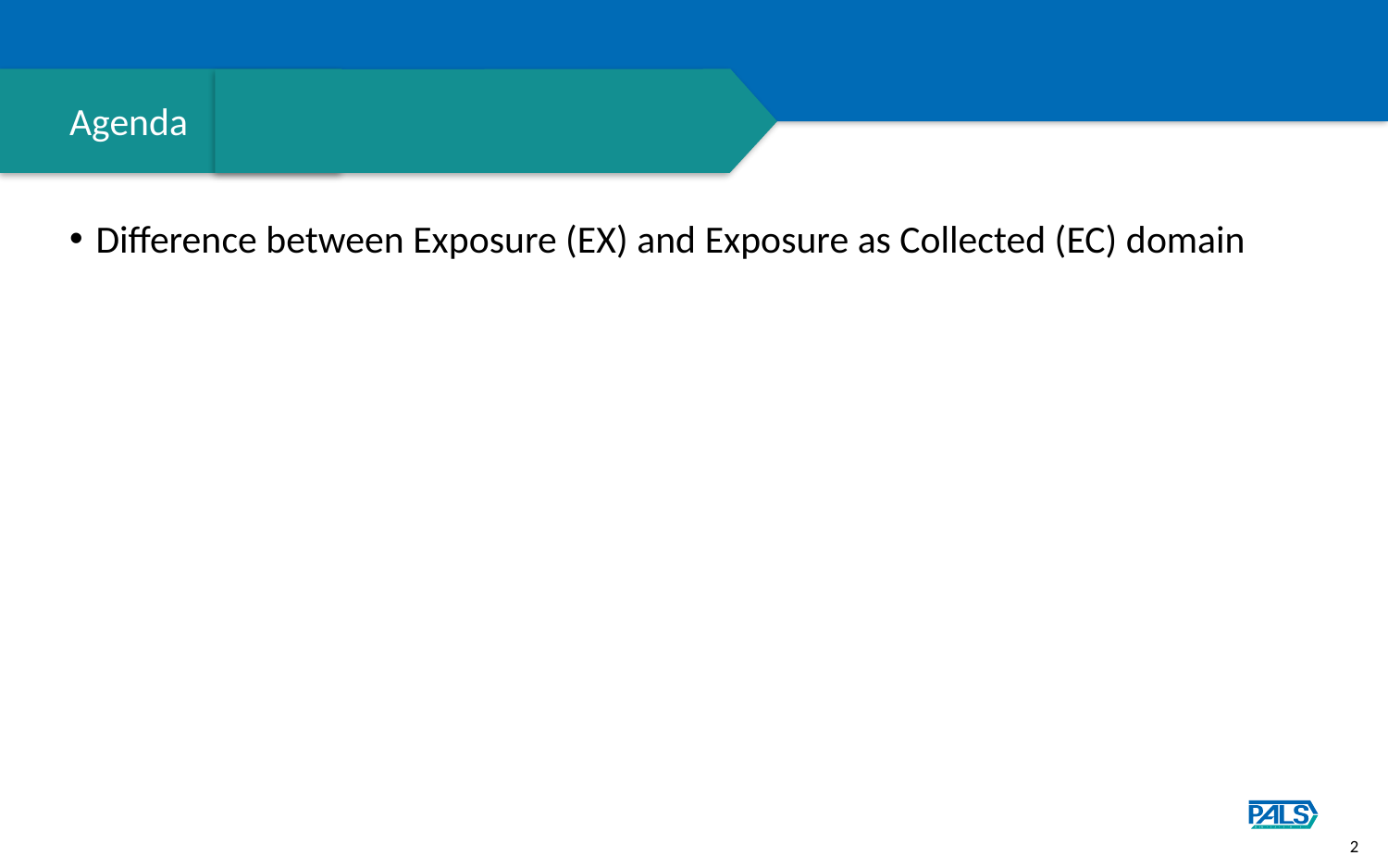

# Agenda
Difference between Exposure (EX) and Exposure as Collected (EC) domain